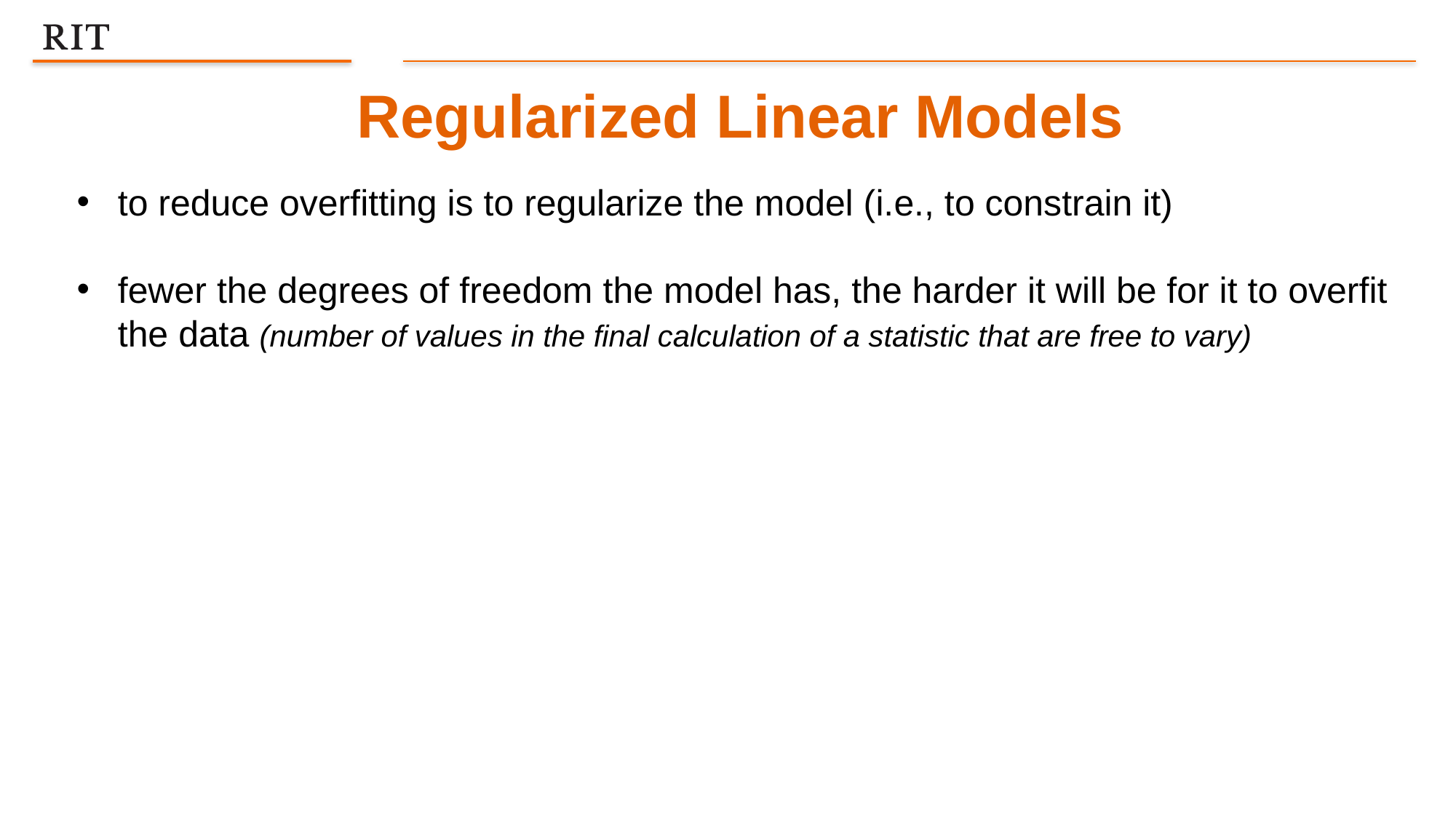

Regularized Linear Models
to reduce overfitting is to regularize the model (i.e., to constrain it)

fewer the degrees of freedom the model has, the harder it will be for it to overfit the data (number of values in the final calculation of a statistic that are free to vary)